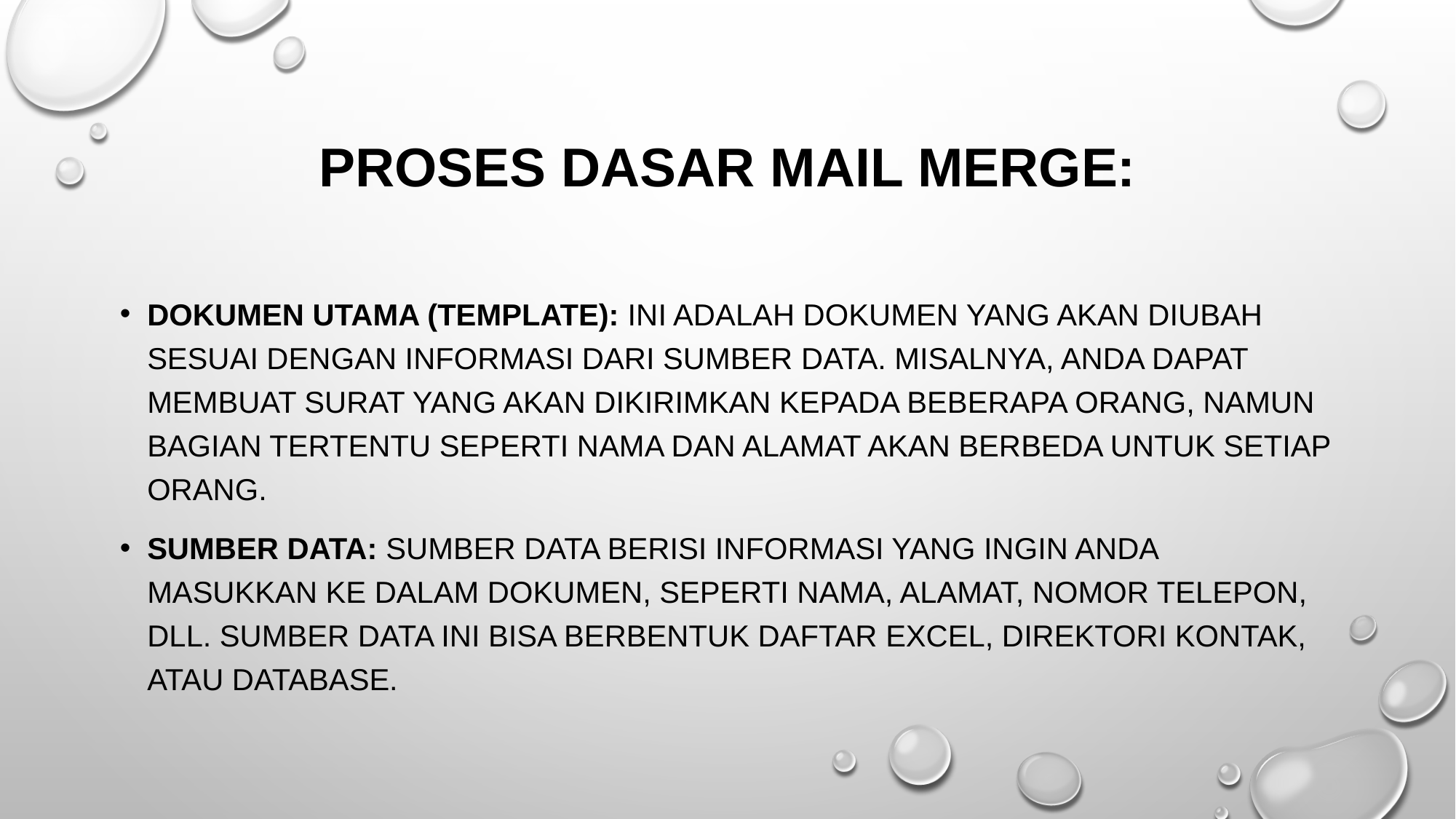

# Proses Dasar Mail Merge:
Dokumen Utama (Template): Ini adalah dokumen yang akan diubah sesuai dengan informasi dari sumber data. Misalnya, Anda dapat membuat surat yang akan dikirimkan kepada beberapa orang, namun bagian tertentu seperti nama dan alamat akan berbeda untuk setiap orang.
Sumber Data: Sumber data berisi informasi yang ingin Anda masukkan ke dalam dokumen, seperti nama, alamat, nomor telepon, dll. Sumber data ini bisa berbentuk daftar Excel, direktori kontak, atau database.